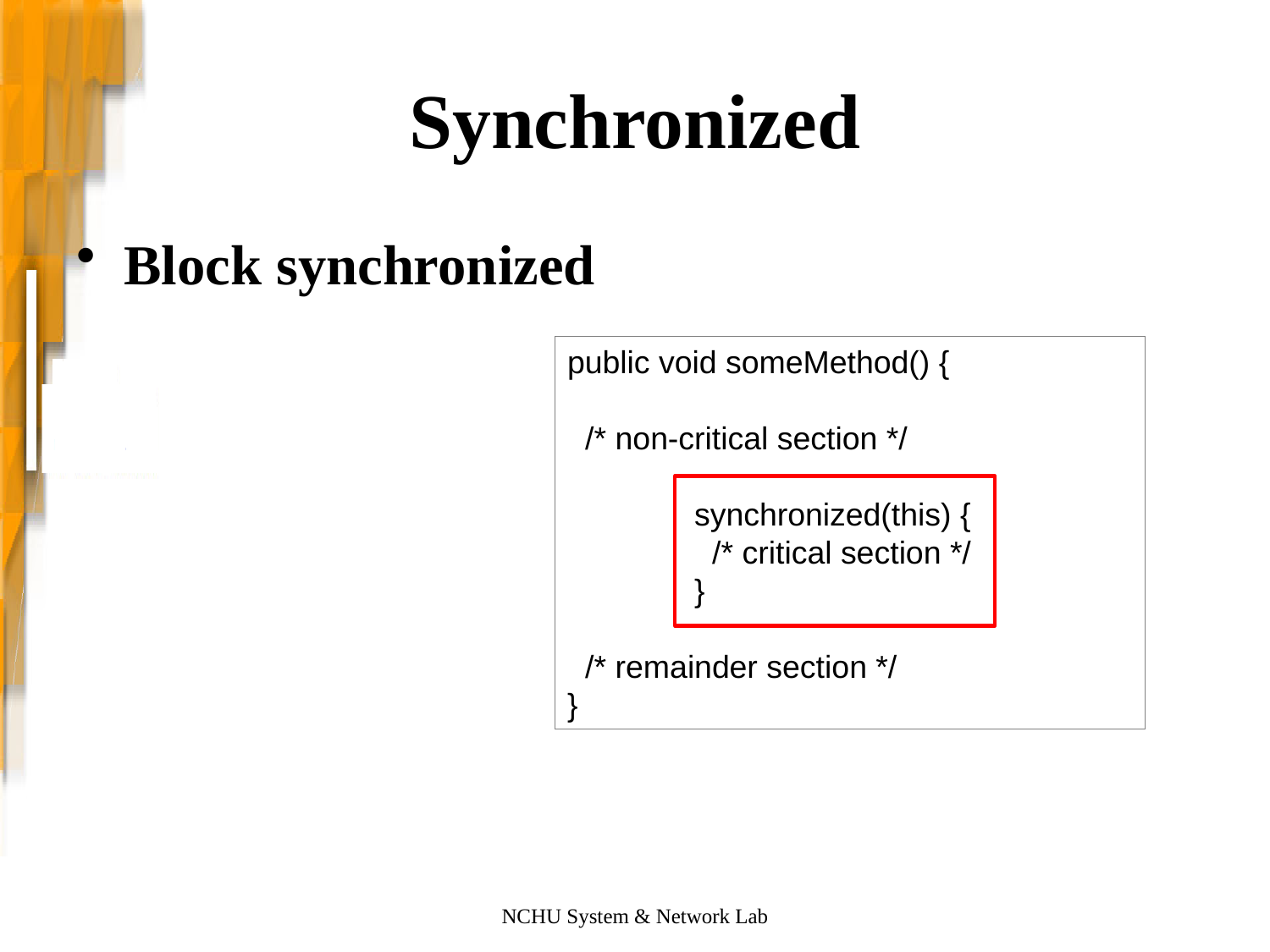

# Synchronized
Block synchronized
public void someMethod() {

  /* non-critical section */

	synchronized(this) {
	  /* critical section */
	}

  /* remainder section */
}

NCHU System & Network Lab